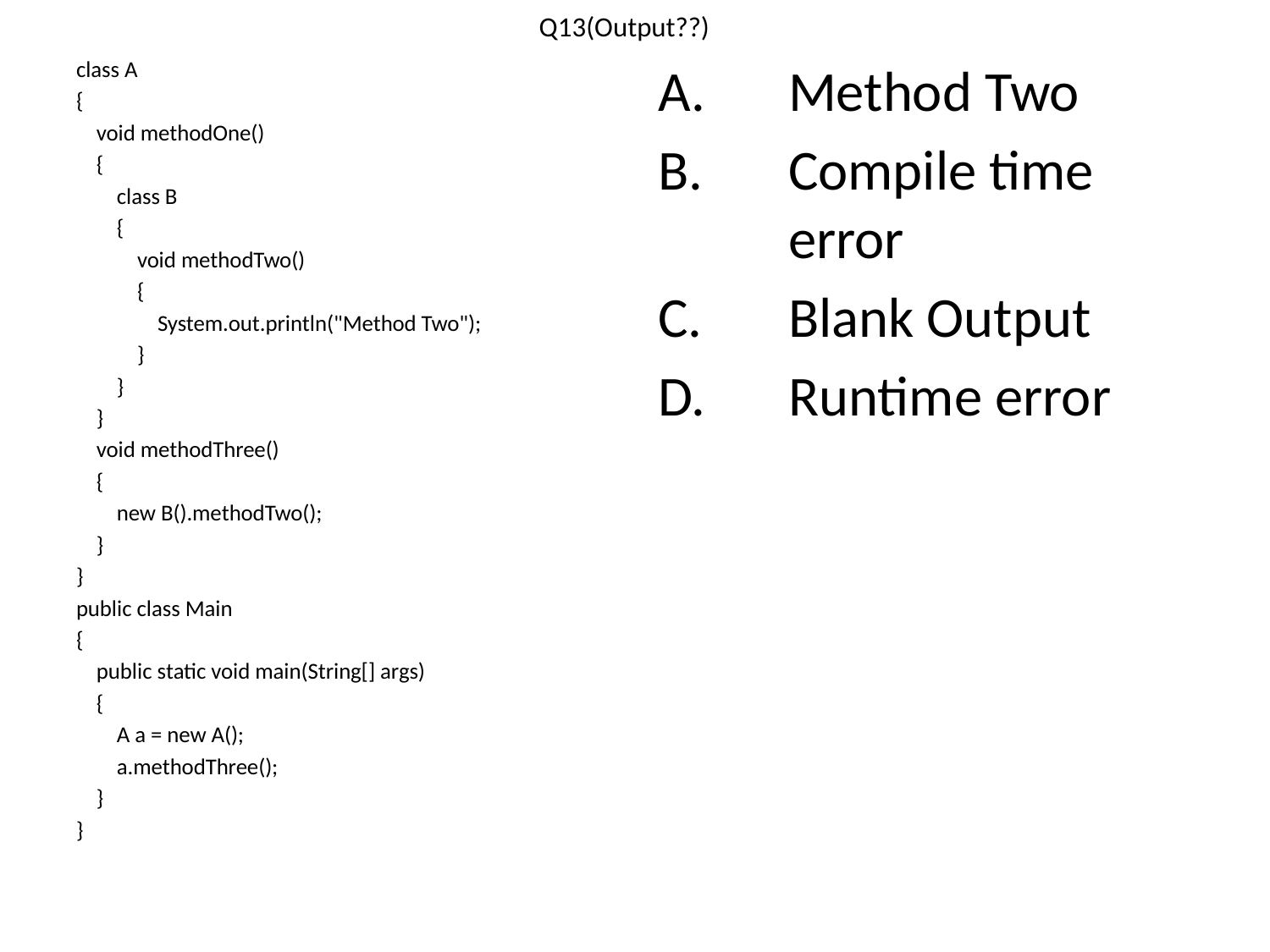

# Q13(Output??)
class A
{
    void methodOne()
    {
        class B
        {
            void methodTwo()
            {
                System.out.println("Method Two");
            }
        }
    }
    void methodThree()
    {
        new B().methodTwo();
    }
}
public class Main
{
    public static void main(String[] args)
    {
        A a = new A();
        a.methodThree();
    }
}
Method Two
Compile time error
Blank Output
Runtime error